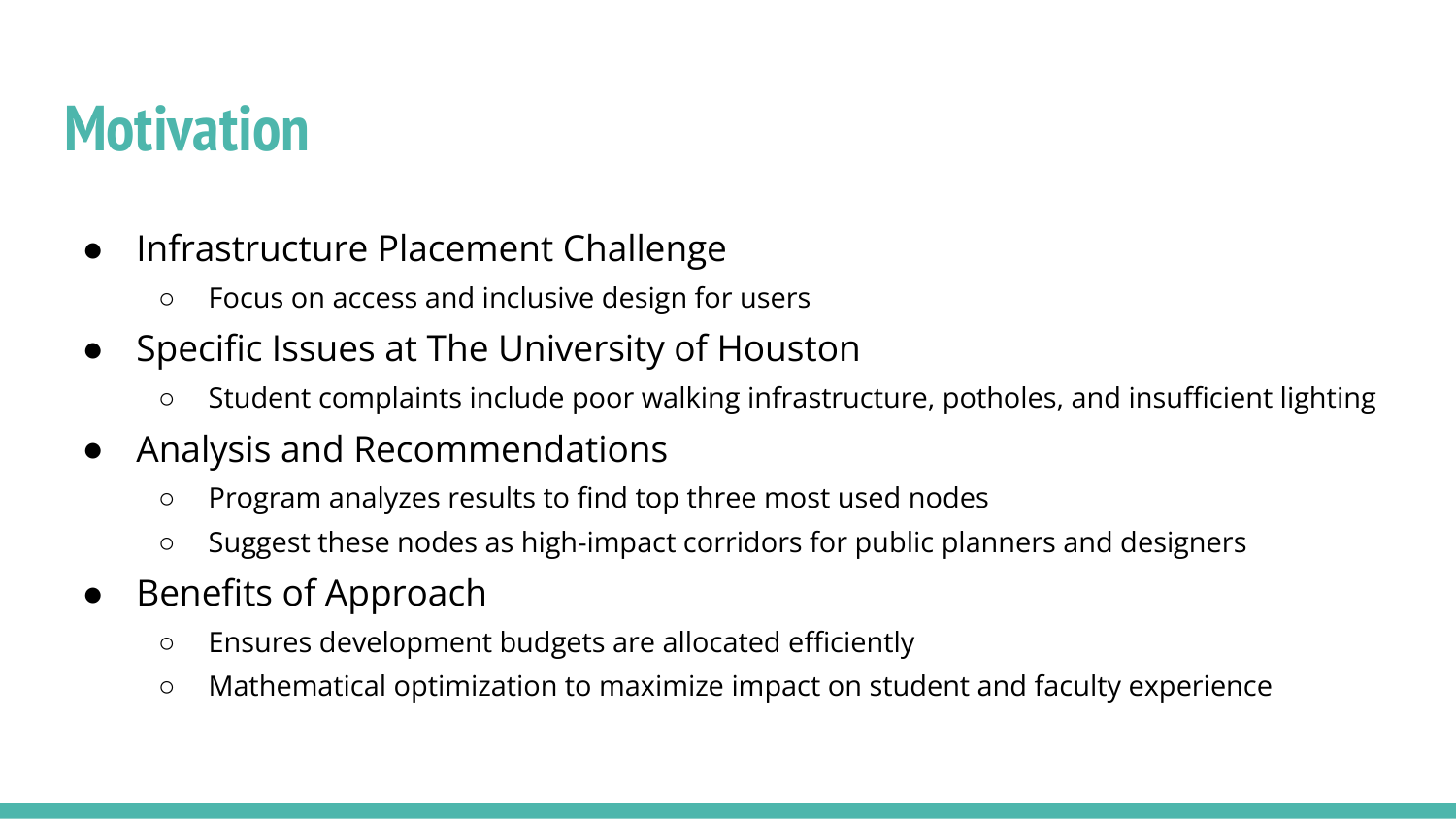

# Motivation
Infrastructure Placement Challenge
Focus on access and inclusive design for users
Specific Issues at The University of Houston
Student complaints include poor walking infrastructure, potholes, and insufficient lighting
Analysis and Recommendations
Program analyzes results to find top three most used nodes
Suggest these nodes as high-impact corridors for public planners and designers
Benefits of Approach
Ensures development budgets are allocated efficiently
Mathematical optimization to maximize impact on student and faculty experience